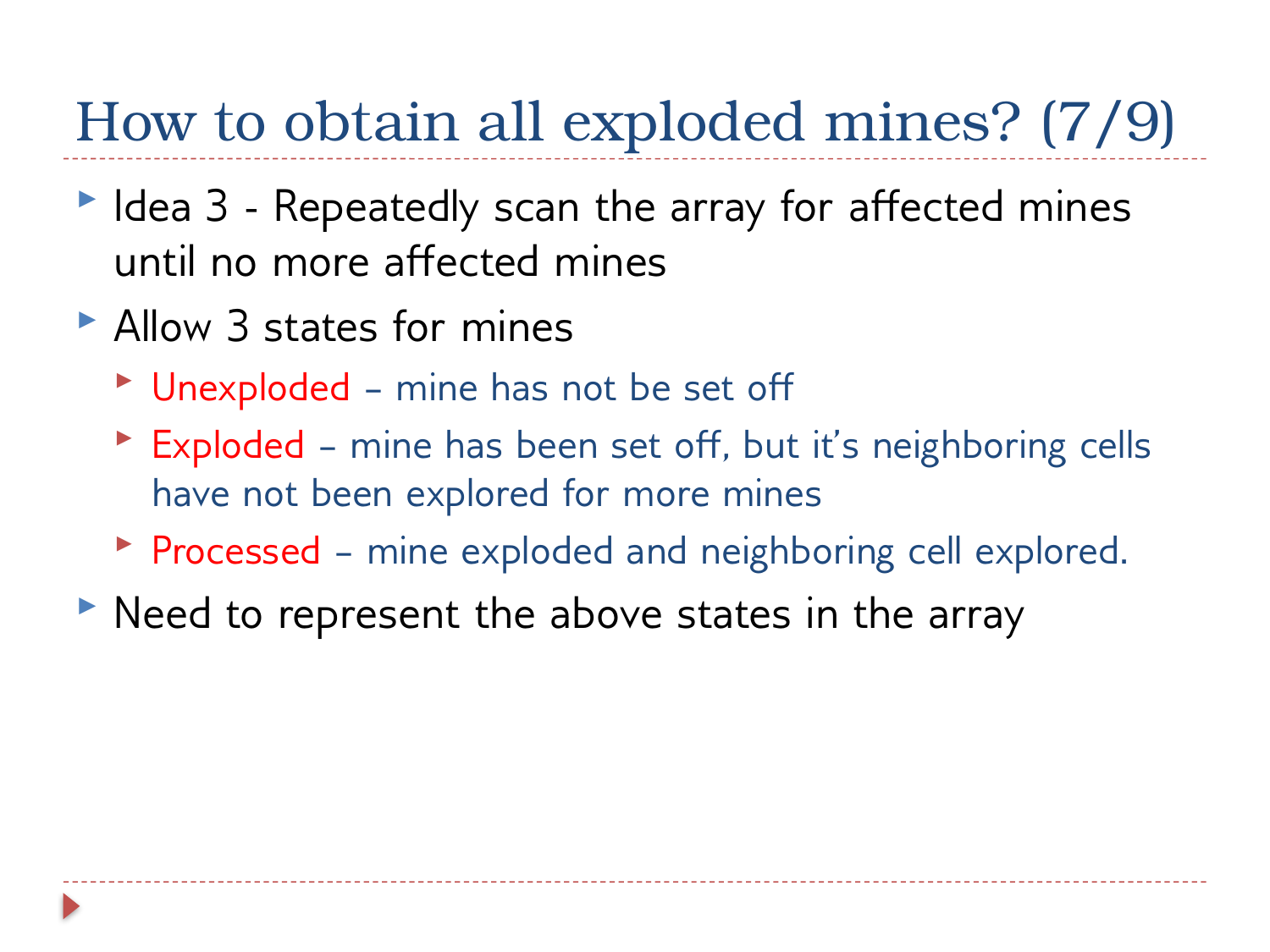

# How to obtain all exploded mines? (7/9)
Idea 3 - Repeatedly scan the array for affected mines until no more affected mines
Allow 3 states for mines
Unexploded – mine has not be set off
Exploded – mine has been set off, but it’s neighboring cells have not been explored for more mines
Processed – mine exploded and neighboring cell explored.
Need to represent the above states in the array